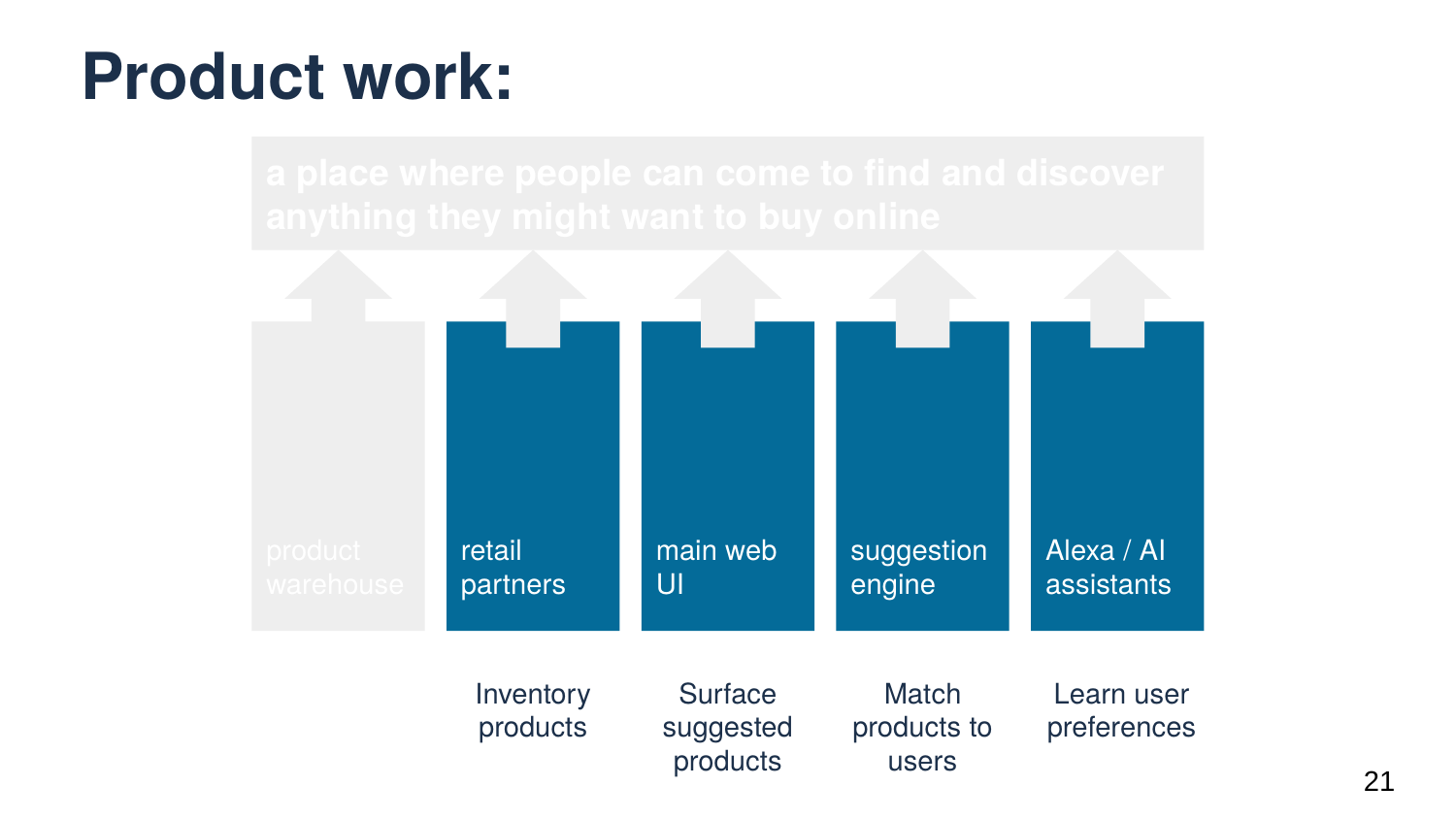

Product work:
a place where people can come to find and discover anything they might want to buy online

product warehouse
retail partners
main web UI
suggestion engine
Alexa / AI assistants
Inventory products
Surface suggested products
Match products to users
Learn user preferences
21